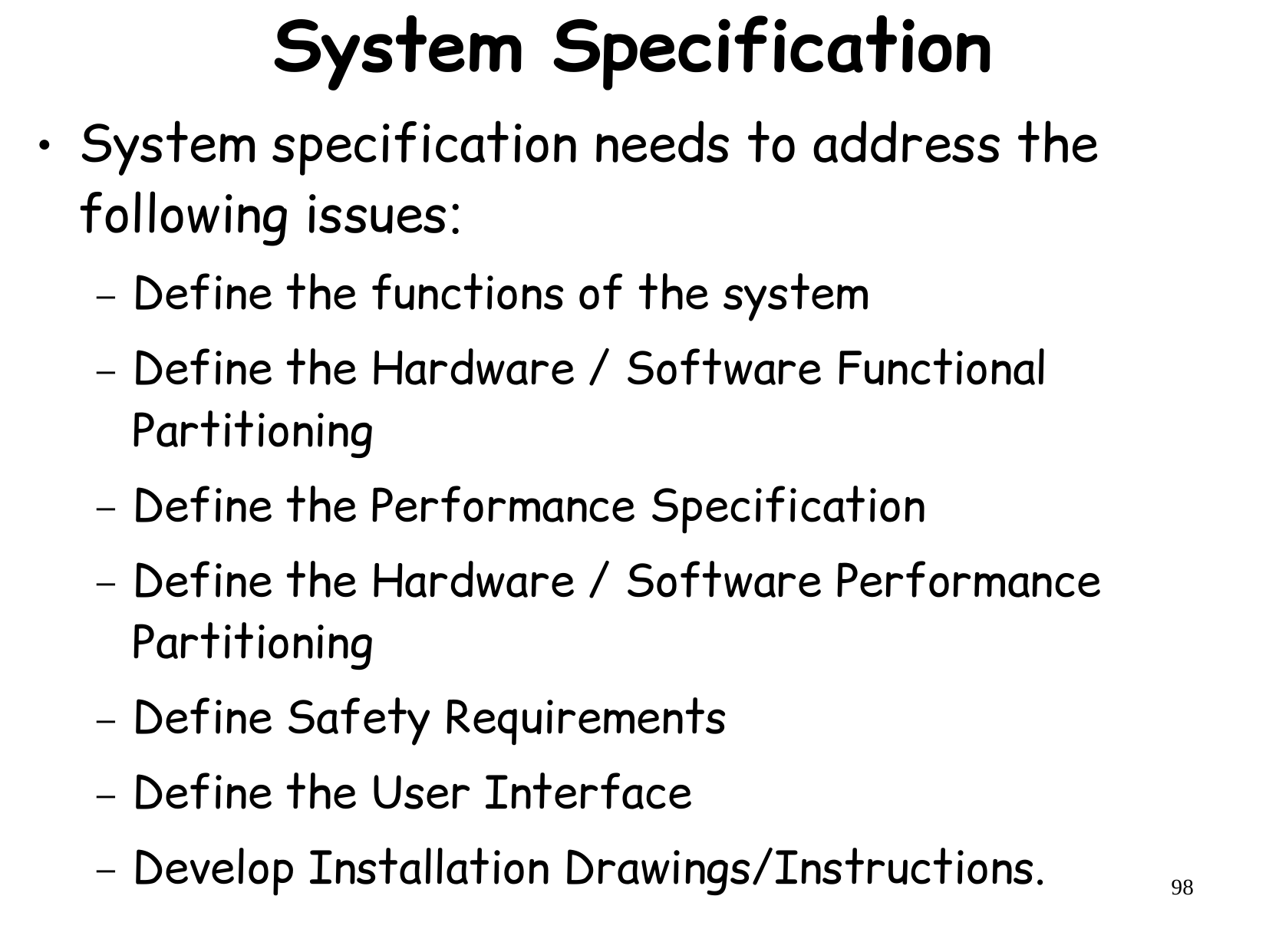

# System Specification
System specification needs to address the following issues:
Define the functions of the system
Define the Hardware / Software Functional Partitioning
Define the Performance Specification
Define the Hardware / Software Performance Partitioning
Define Safety Requirements
Define the User Interface
Develop Installation Drawings/Instructions.